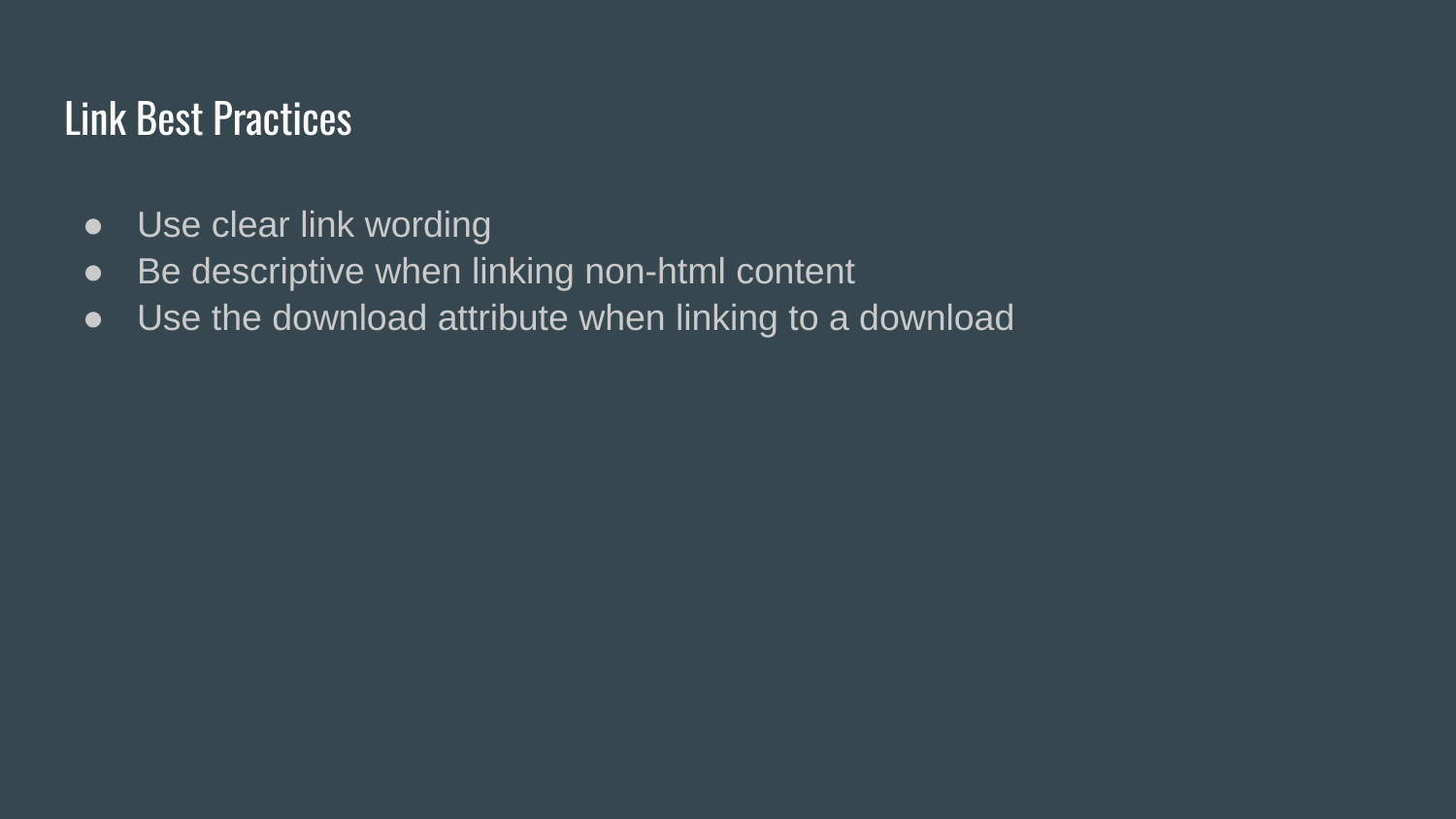

# Link Best Practices
Use clear link wording
Be descriptive when linking non-html content
Use the download attribute when linking to a download